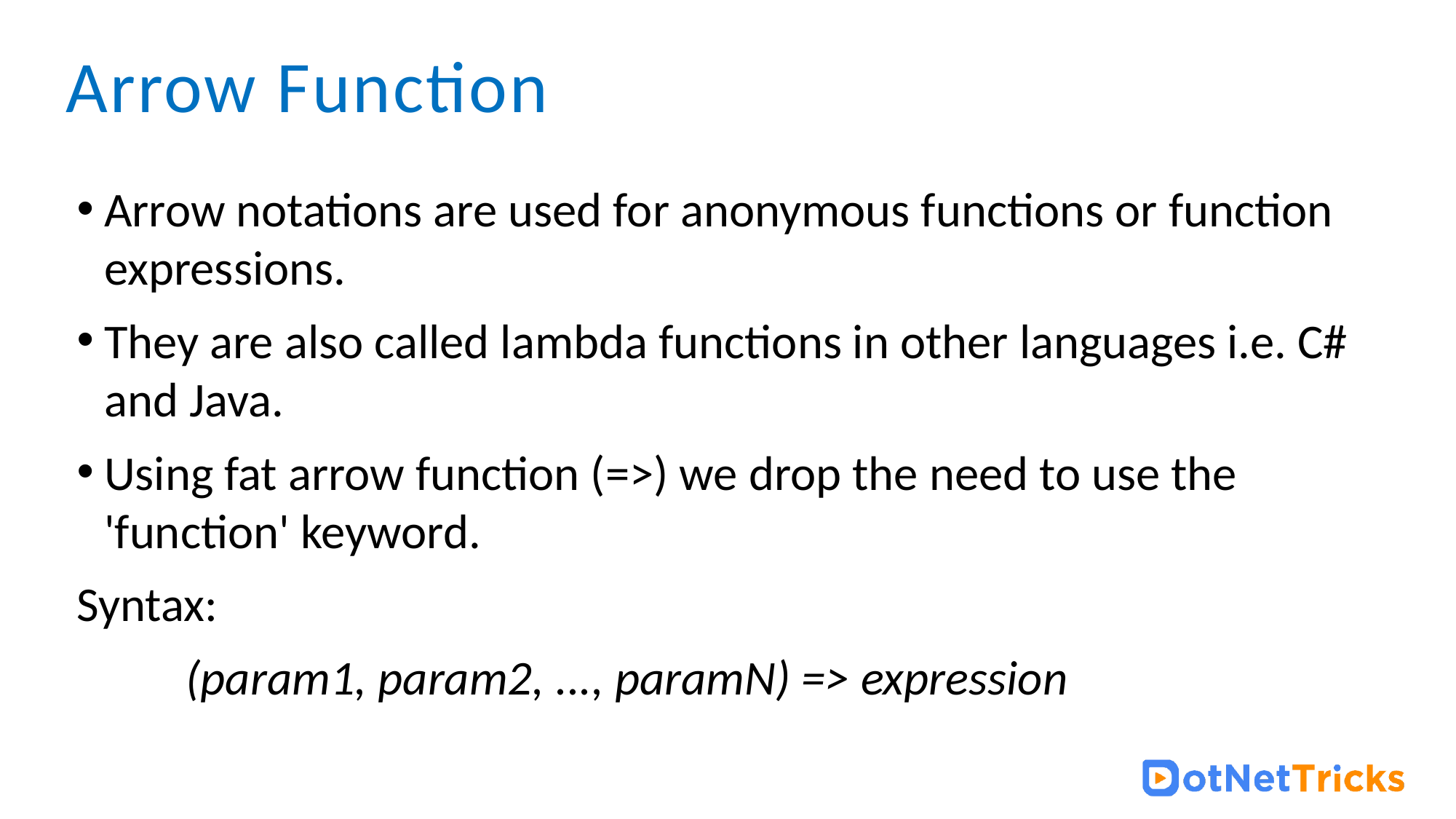

# Arrow Function
Arrow notations are used for anonymous functions or function expressions.
They are also called lambda functions in other languages i.e. C# and Java.
Using fat arrow function (=>) we drop the need to use the 'function' keyword.
Syntax:
	(param1, param2, ..., paramN) => expression